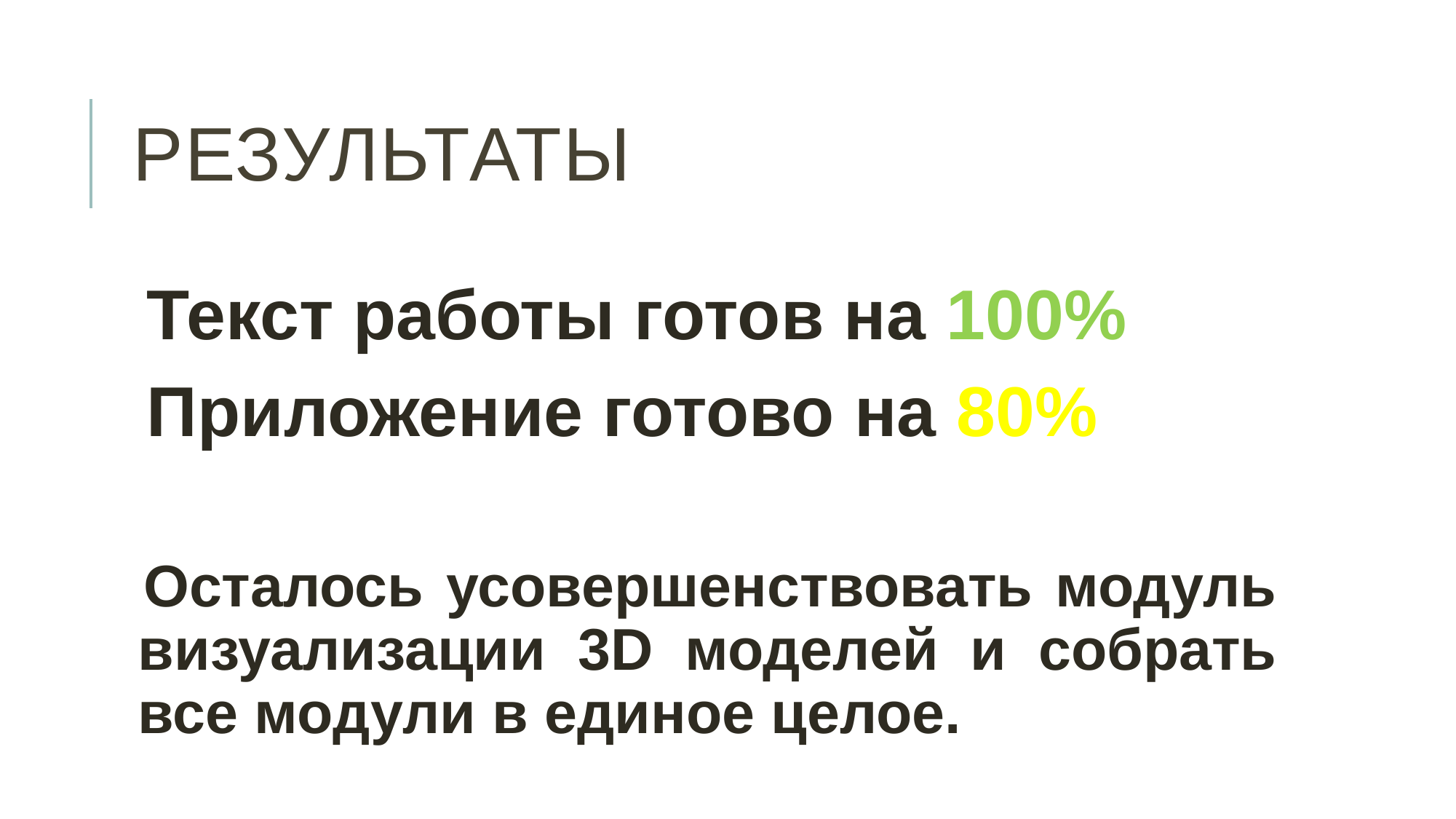

# Результаты
Текст работы готов на 100%
Приложение готово на 80%

Осталось усовершенствовать модуль визуализации 3D моделей и собрать все модули в единое целое.